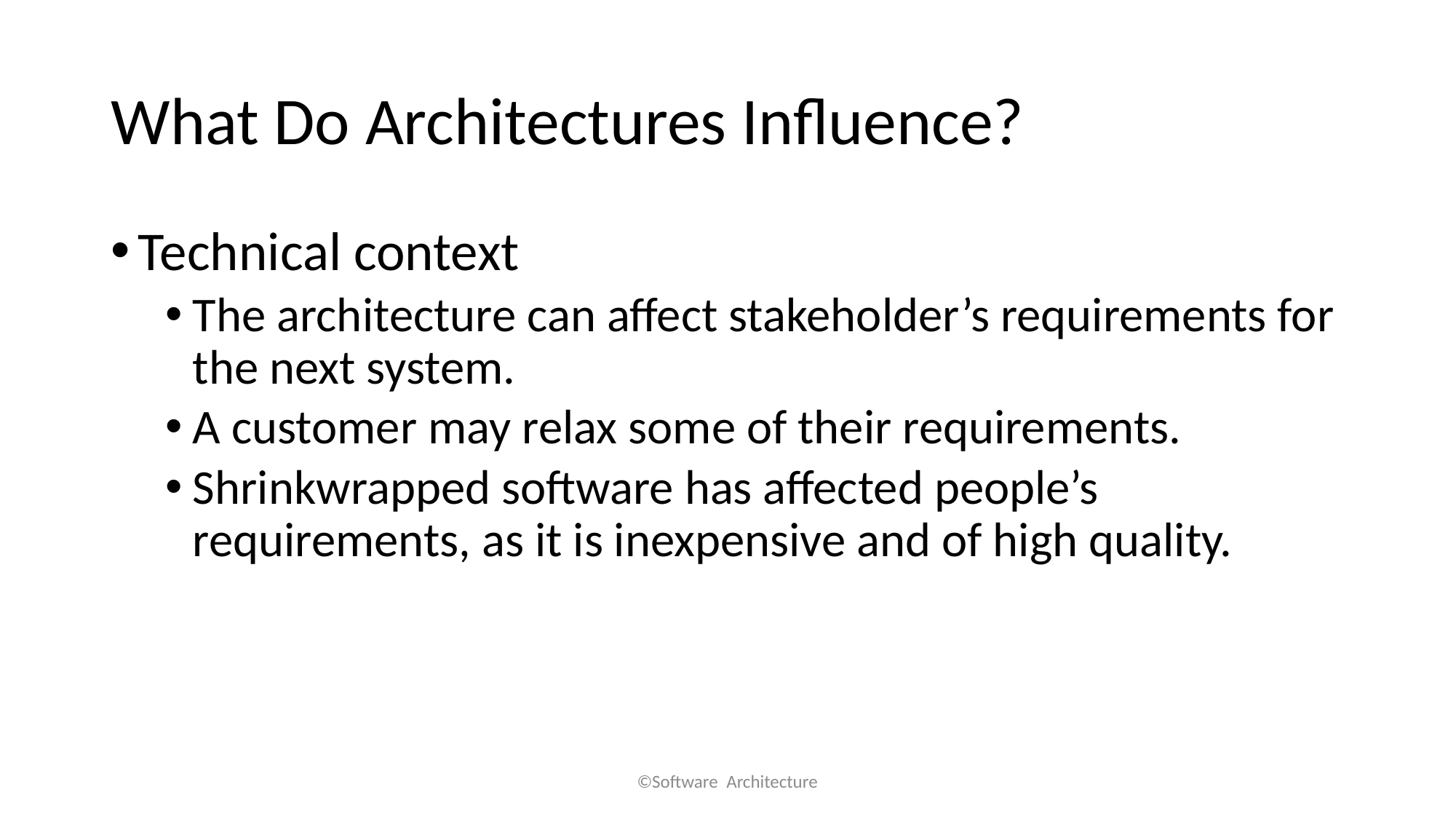

# What Do Architectures Influence?
Technical context
The architecture can affect stakeholder’s requirements for the next system.
A customer may relax some of their requirements.
Shrinkwrapped software has affected people’s requirements, as it is inexpensive and of high quality.
©Software  Architecture